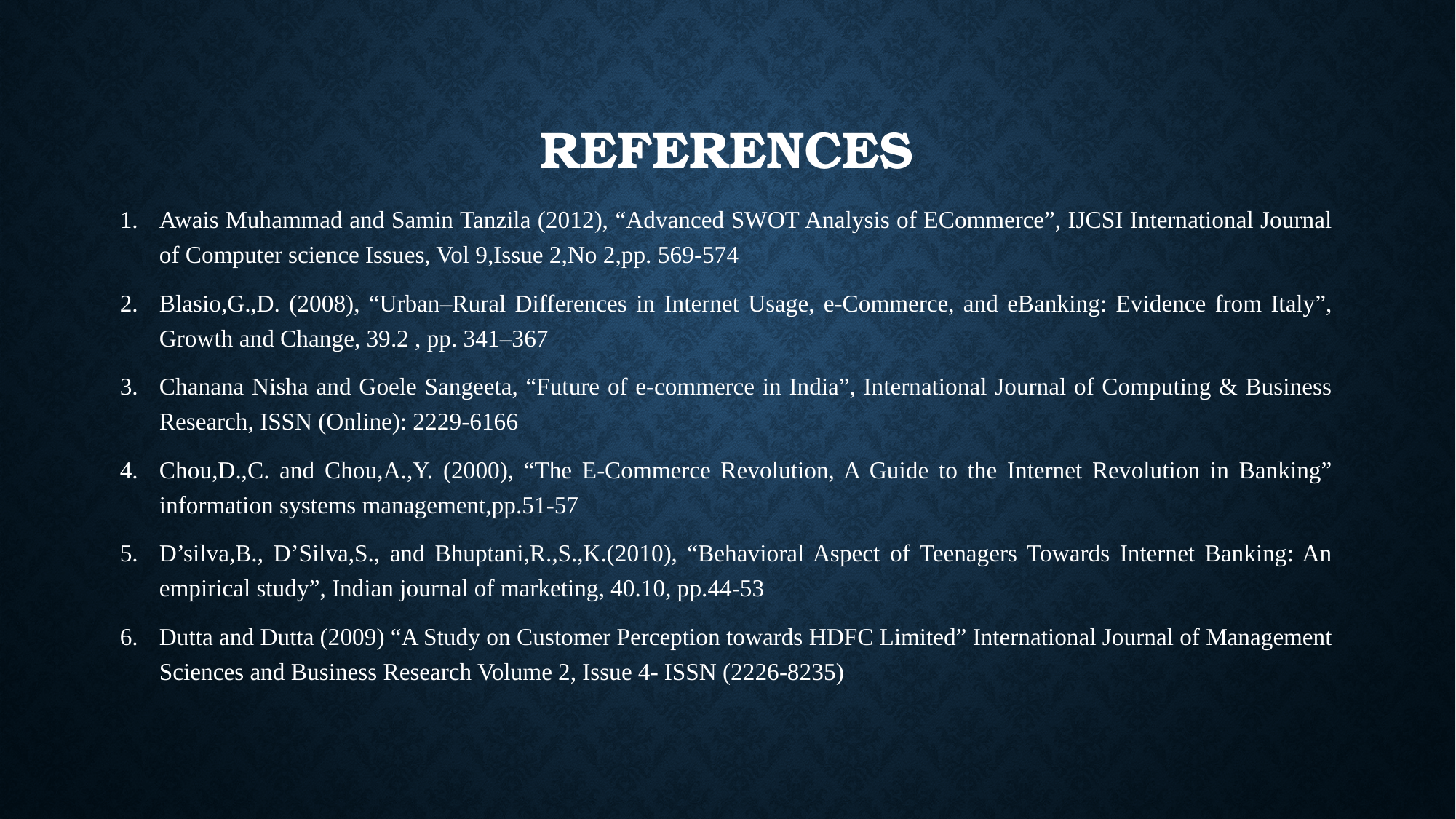

# REFERENCES
Awais Muhammad and Samin Tanzila (2012), “Advanced SWOT Analysis of ECommerce”, IJCSI International Journal of Computer science Issues, Vol 9,Issue 2,No 2,pp. 569-574
Blasio,G.,D. (2008), “Urban–Rural Differences in Internet Usage, e-Commerce, and eBanking: Evidence from Italy”, Growth and Change, 39.2 , pp. 341–367
Chanana Nisha and Goele Sangeeta, “Future of e-commerce in India”, International Journal of Computing & Business Research, ISSN (Online): 2229-6166
Chou,D.,C. and Chou,A.,Y. (2000), “The E-Commerce Revolution, A Guide to the Internet Revolution in Banking” information systems management,pp.51-57
D’silva,B., D’Silva,S., and Bhuptani,R.,S.,K.(2010), “Behavioral Aspect of Teenagers Towards Internet Banking: An empirical study”, Indian journal of marketing, 40.10, pp.44-53
Dutta and Dutta (2009) “A Study on Customer Perception towards HDFC Limited” International Journal of Management Sciences and Business Research Volume 2, Issue 4- ISSN (2226-8235)